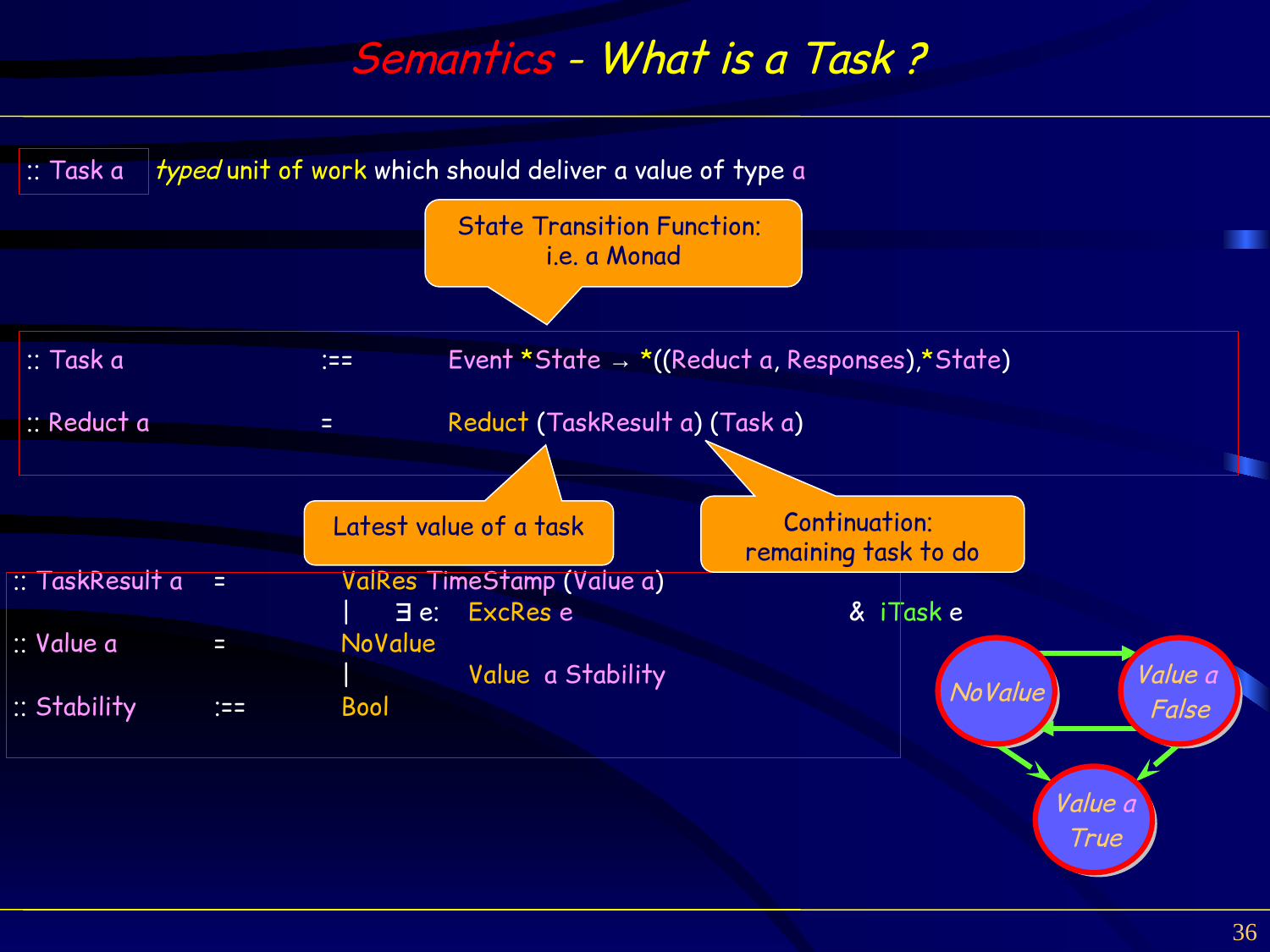

Semantics - What is a Task ?

:: Task a    typed unit of work which should deliver a value of type a

:: Task a		:== 	Event *State → *((Reduct a, Responses),*State)

:: Reduct a		=	Reduct (TaskResult a) (Task a)

:: TaskResult a	=             	ValRes TimeStamp (Value a)
			|      ∃ e:  	ExcRes e        		&  iTask e
:: Value a     	=   	NoValue
		    	|   	Value  a Stability
:: Stability  	:==   	Bool

State Transition Function:
i.e. a Monad

Continuation:
remaining task to do
Latest value of a task

NoValue
Value a
False

Value a
True

36